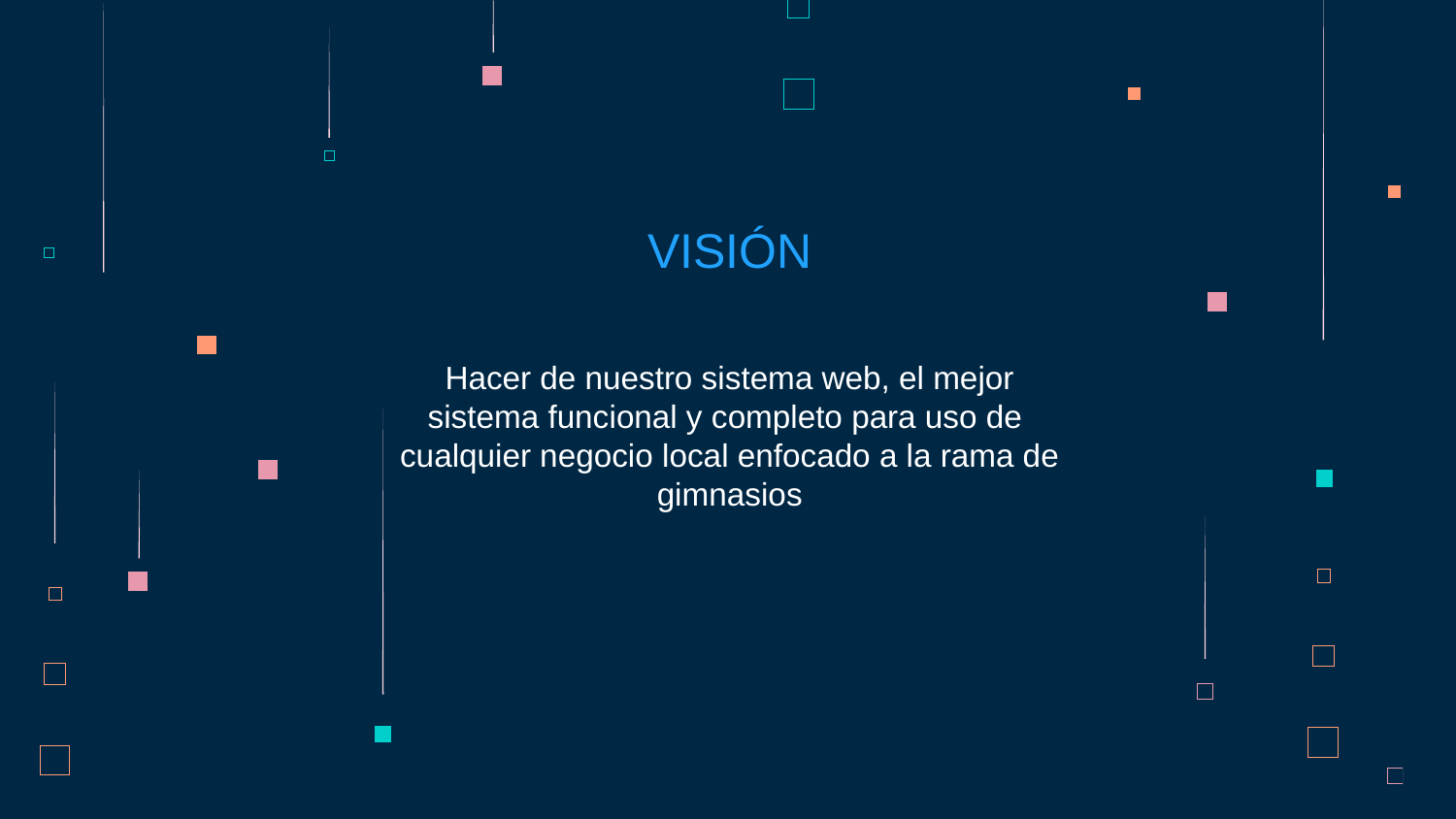

# VISIÓN
Hacer de nuestro sistema web, el mejor sistema funcional y completo para uso de
cualquier negocio local enfocado a la rama de gimnasios